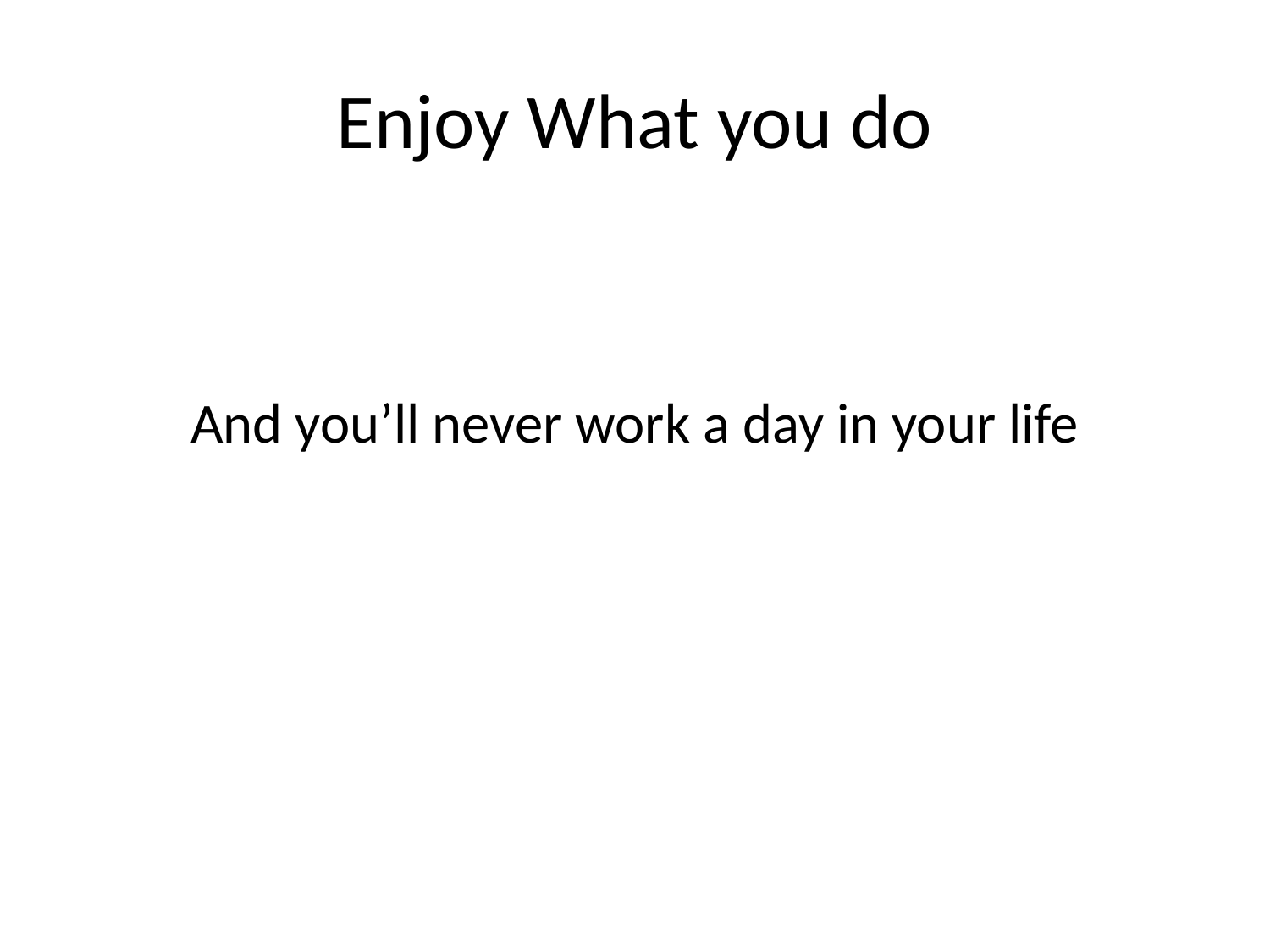

# Enjoy What you do

And you’ll never work a day in your life